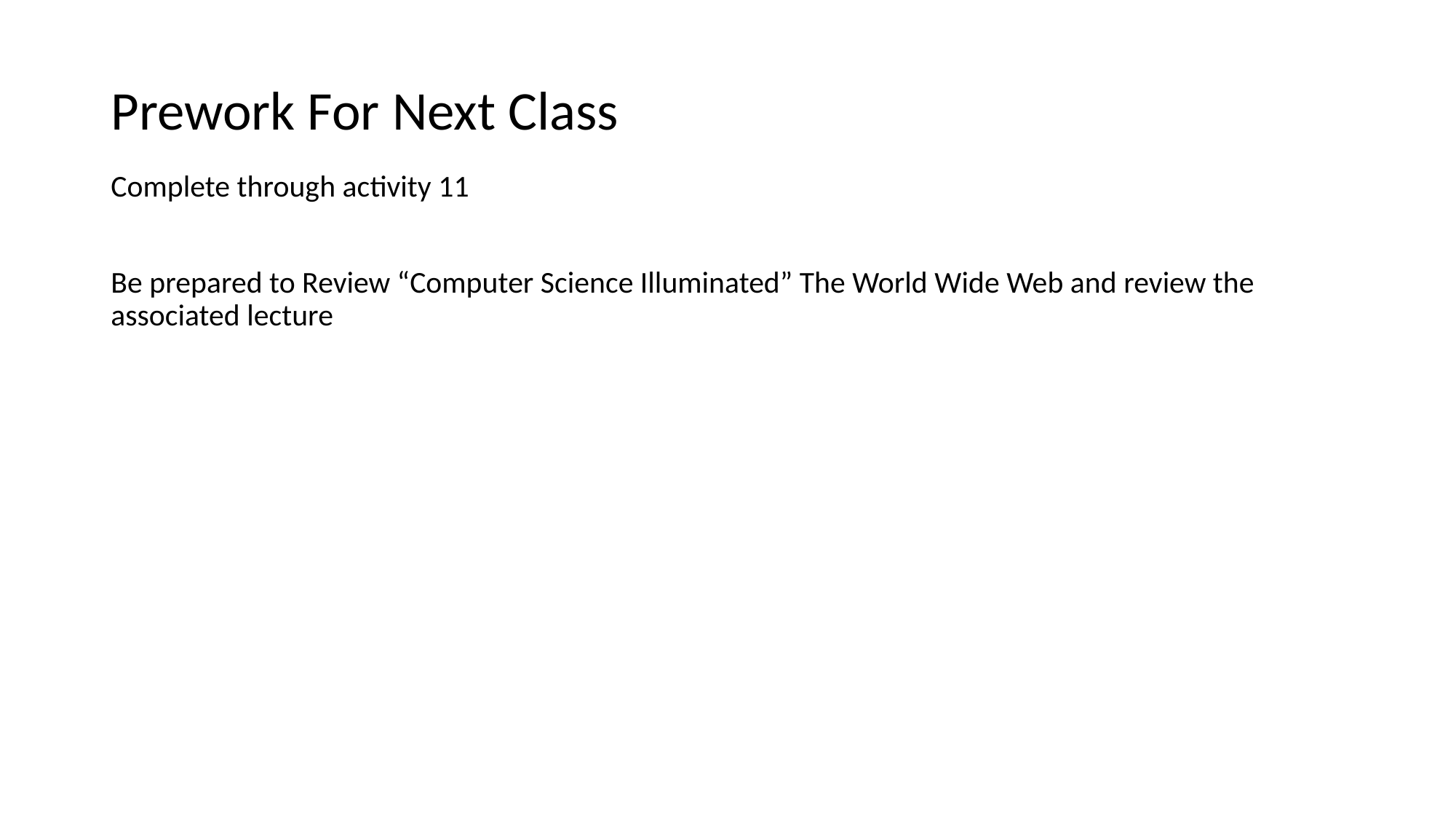

# Prework For Next Class
Complete through activity 11

Be prepared to Review “Computer Science Illuminated” The World Wide Web and review the associated lecture